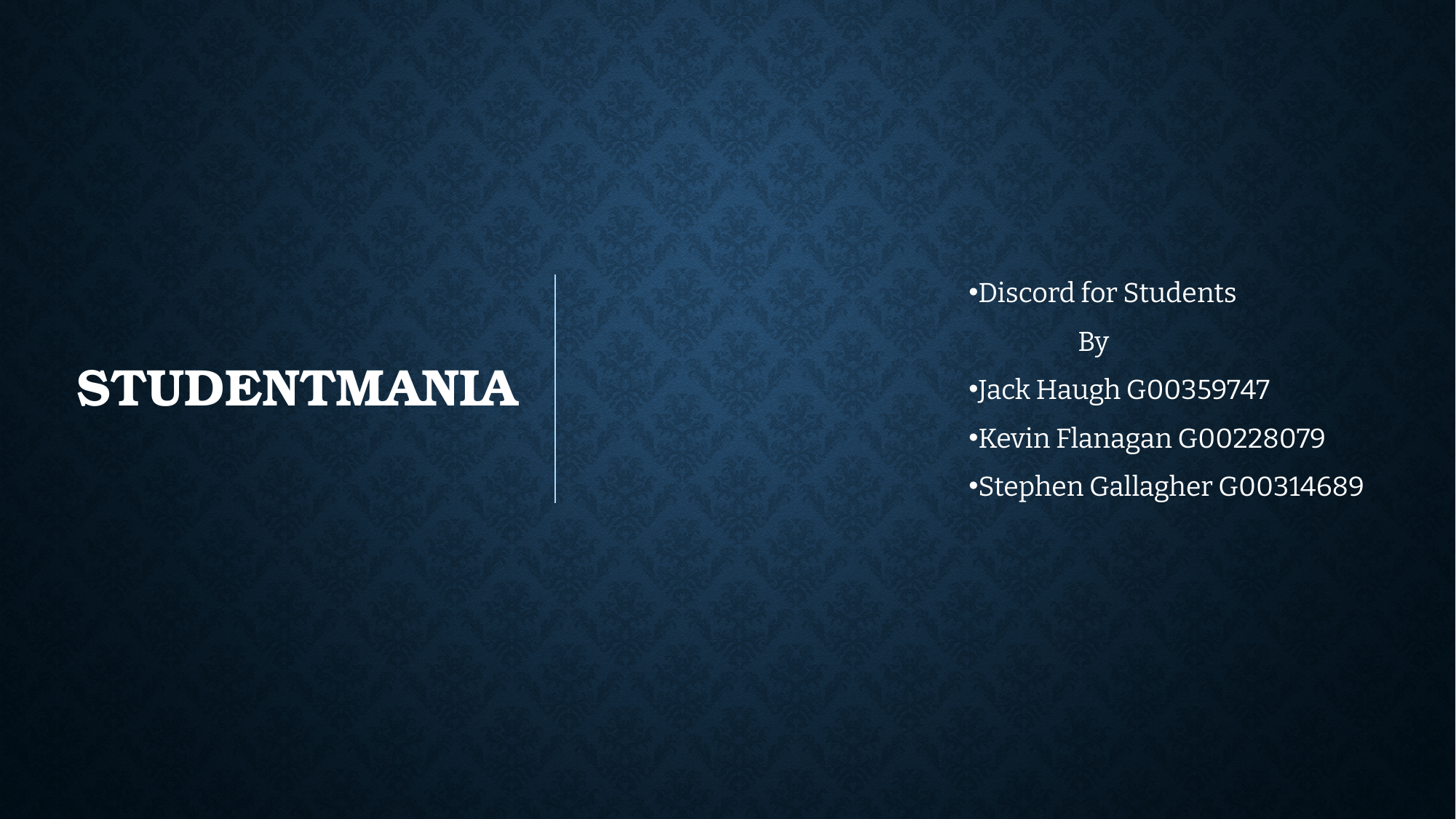

STUDENTMANIA
Discord for Students
	By
Jack Haugh G00359747
Kevin Flanagan G00228079
Stephen Gallagher G00314689